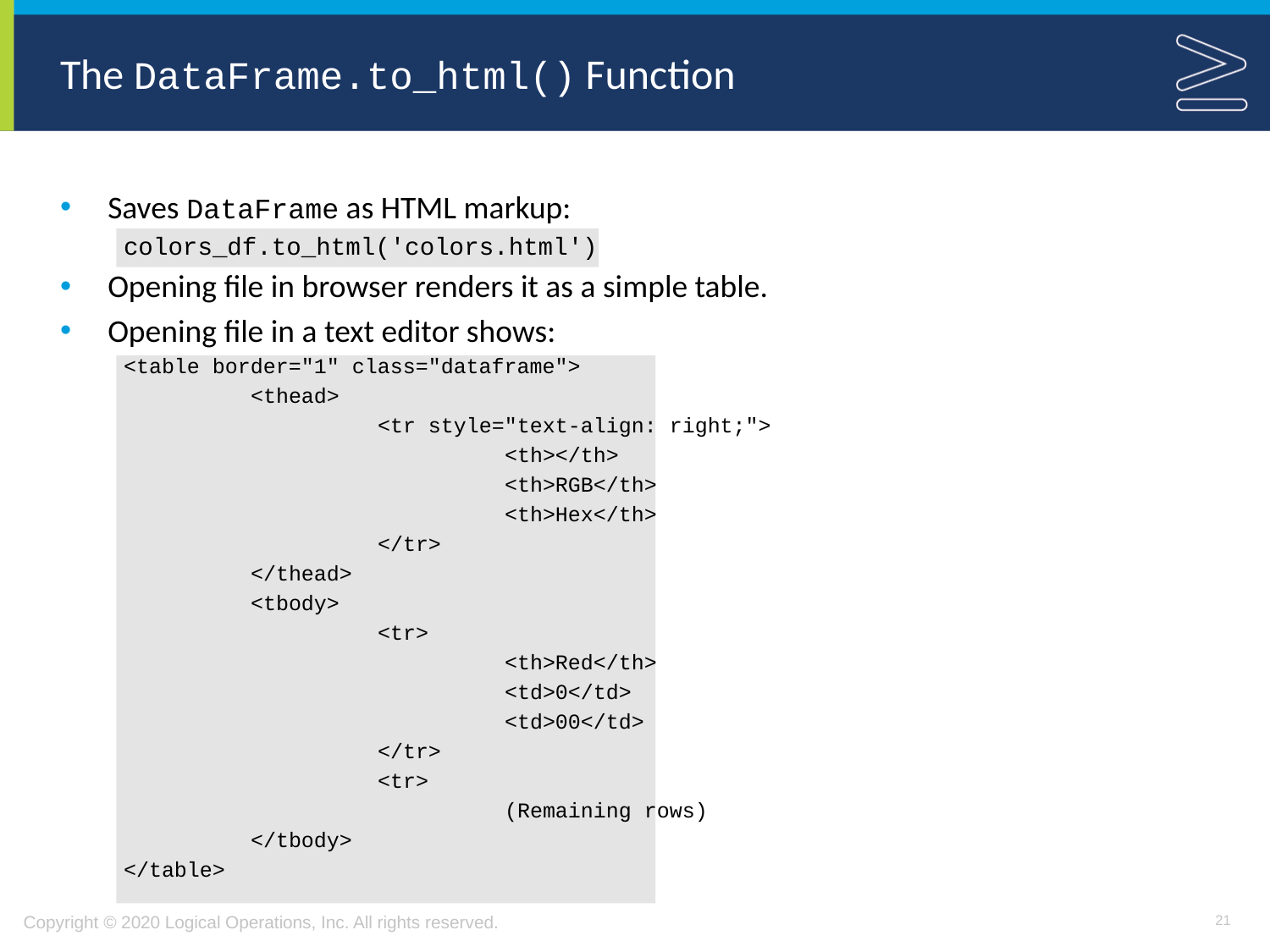

# The DataFrame.to_html() Function
Saves DataFrame as HTML markup:
colors_df.to_html('colors.html')
Opening file in browser renders it as a simple table.
Opening file in a text editor shows:
<table border="1" class="dataframe">
	<thead>
		<tr style="text-align: right;">
			<th></th>
			<th>RGB</th>
			<th>Hex</th>
		</tr>
	</thead>
	<tbody>
		<tr>
			<th>Red</th>
			<td>0</td>
			<td>00</td>
		</tr>
		<tr>
			(Remaining rows)
	</tbody>
</table>

21